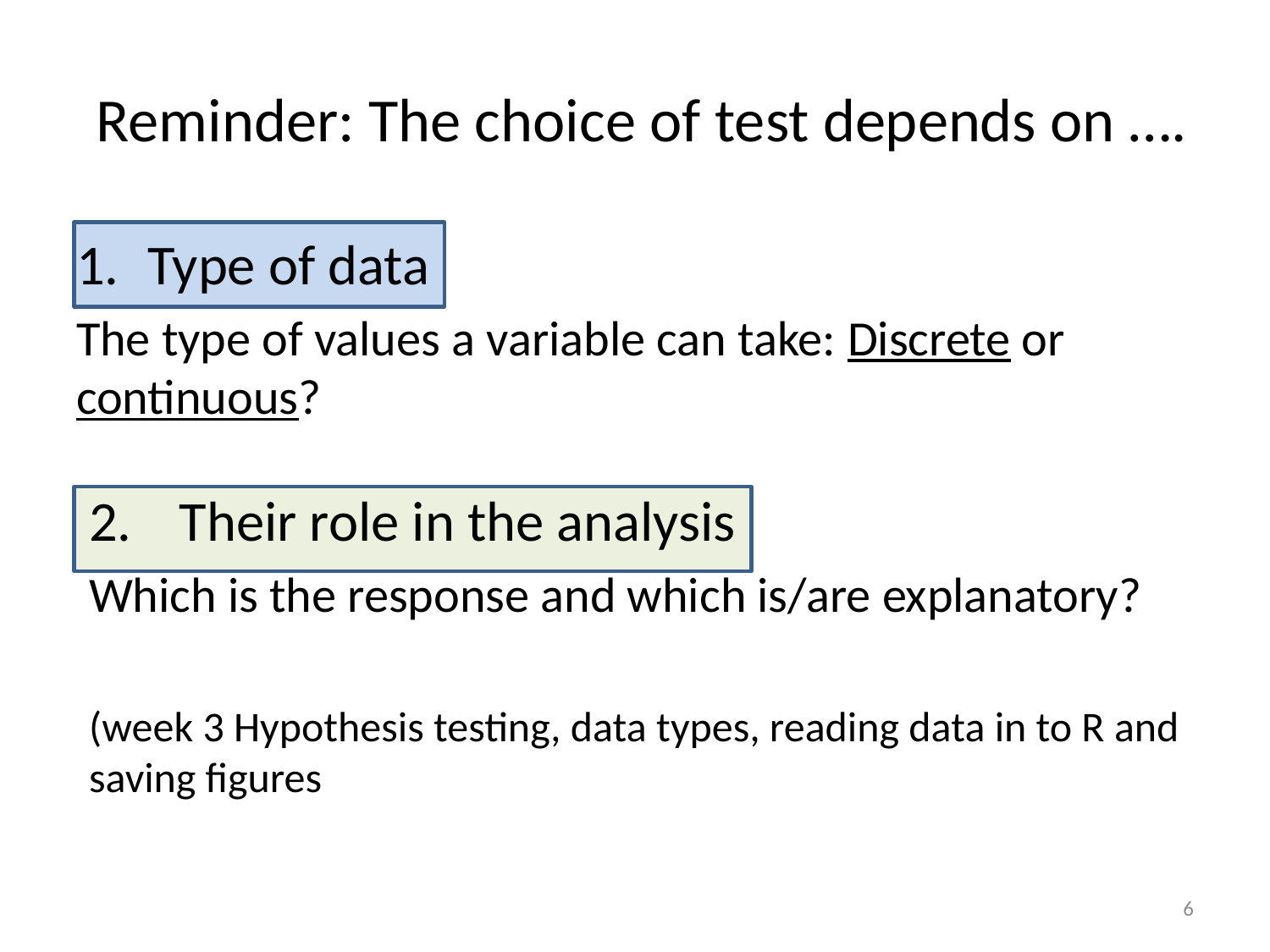

# Reminder: The choice of test depends on ….
Type of data
The type of values a variable can take: Discrete or continuous?

Their role in the analysis
Which is the response and which is/are explanatory?

(week 3 Hypothesis testing, data types, reading data in to R and saving figures

6